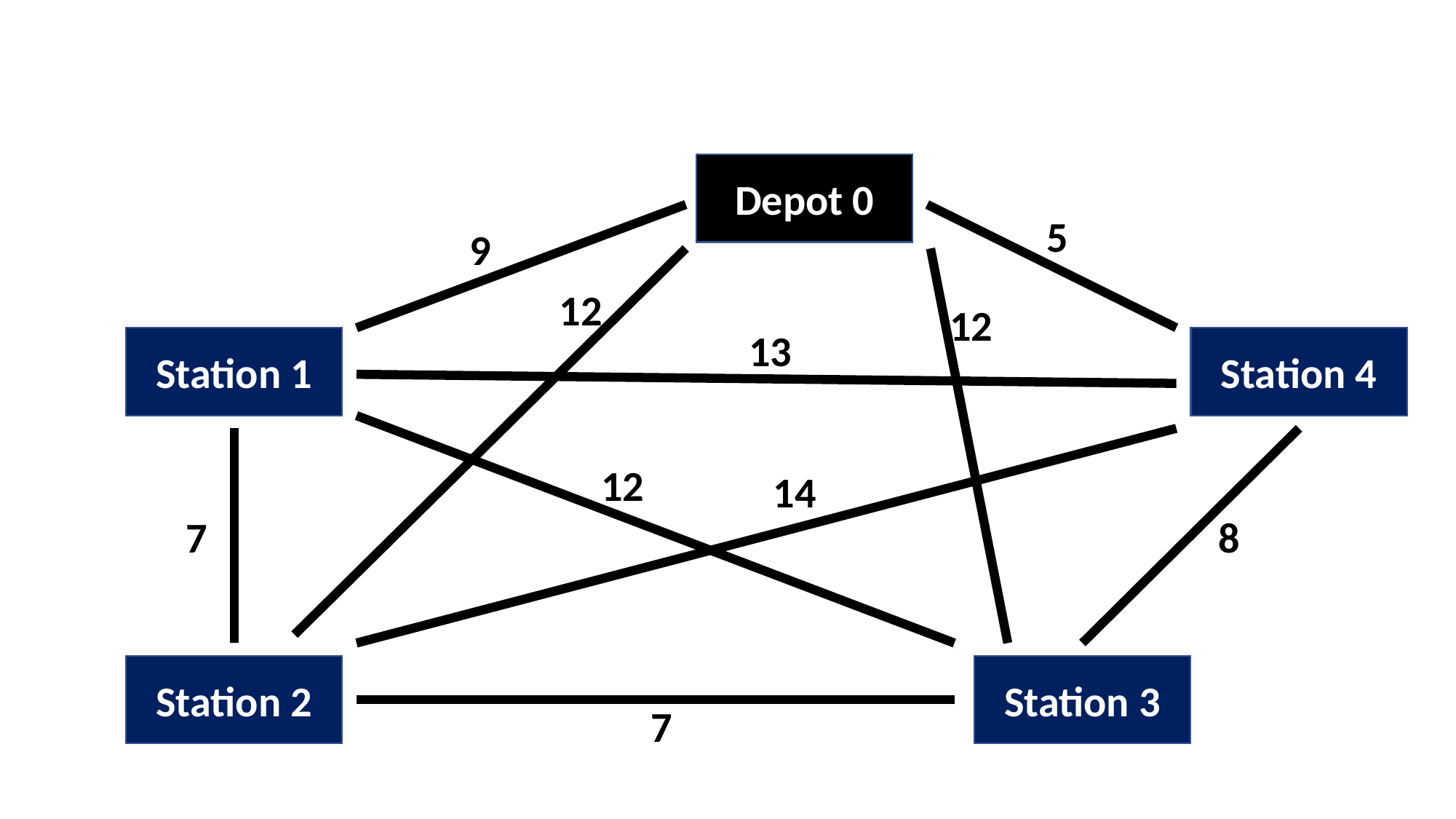

Depot 0
5
9
12
12
13
Station 1
Station 4
12
14
7
8
Station 2
Station 3
7